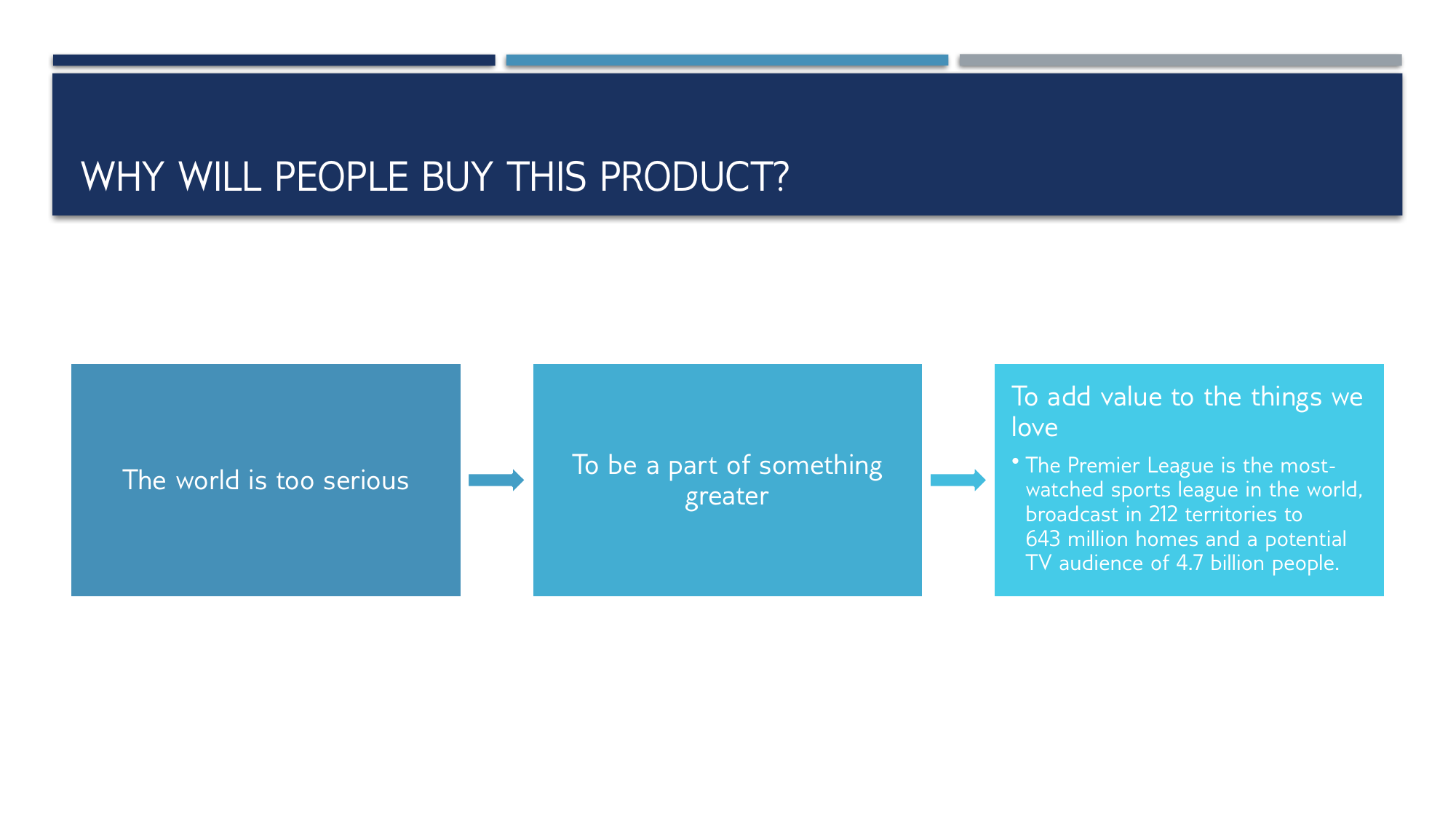

# Why will people buy this product?
The world is too serious
To be a part of something greater
To add value to the things we love
The Premier League is the most-watched sports league in the world, broadcast in 212 territories to 643 million homes and a potential TV audience of 4.7 billion people.